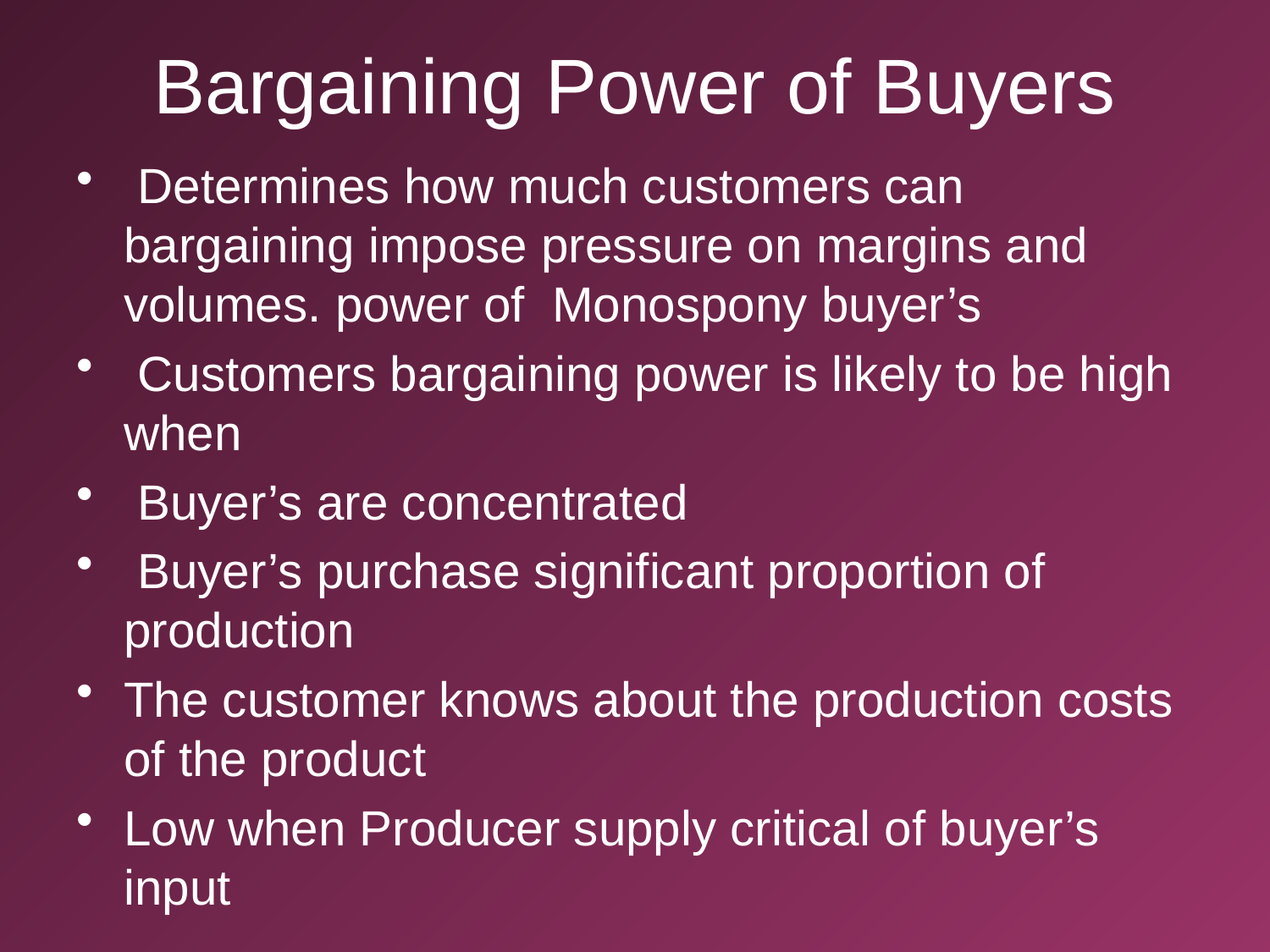

# Bargaining Power of Buyers
 Determines how much customers can bargaining impose pressure on margins and volumes. power of  Monospony buyer’s
 Customers bargaining power is likely to be high when
 Buyer’s are concentrated
 Buyer’s purchase significant proportion of production
The customer knows about the production costs of the product
Low when Producer supply critical of buyer’s input